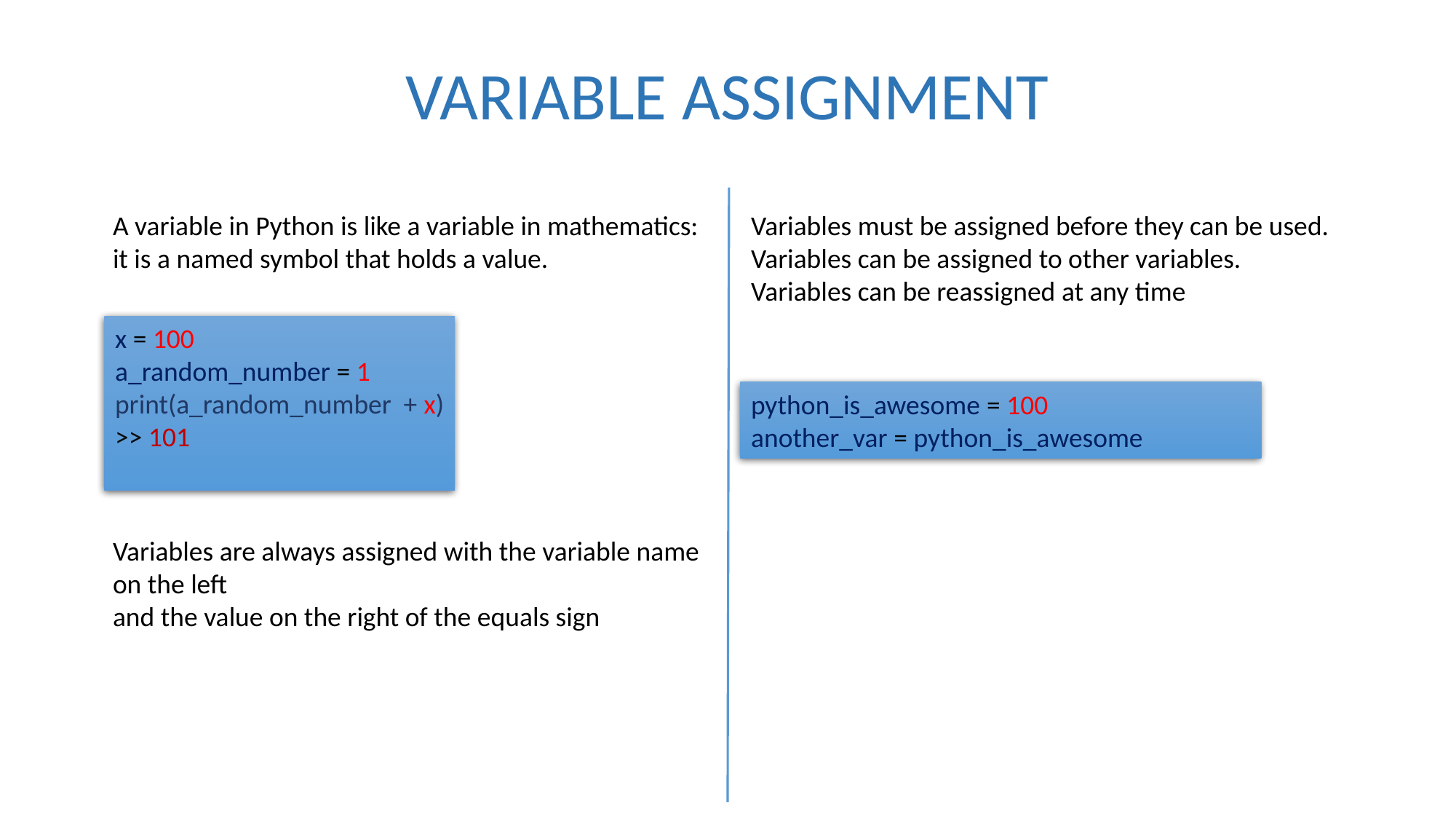

# VARIABLE ASSIGNMENT
A variable in Python is like a variable in mathematics: it is a named symbol that holds a value.
Variables must be assigned before they can be used.
Variables can be assigned to other variables.
Variables can be reassigned at any time

x = 100
a_random_number = 1
print(a_random_number  + x)
>> 101

python_is_awesome = 100
another_var = python_is_awesome
Variables are always assigned with the variable name on the left
and the value on the right of the equals sign